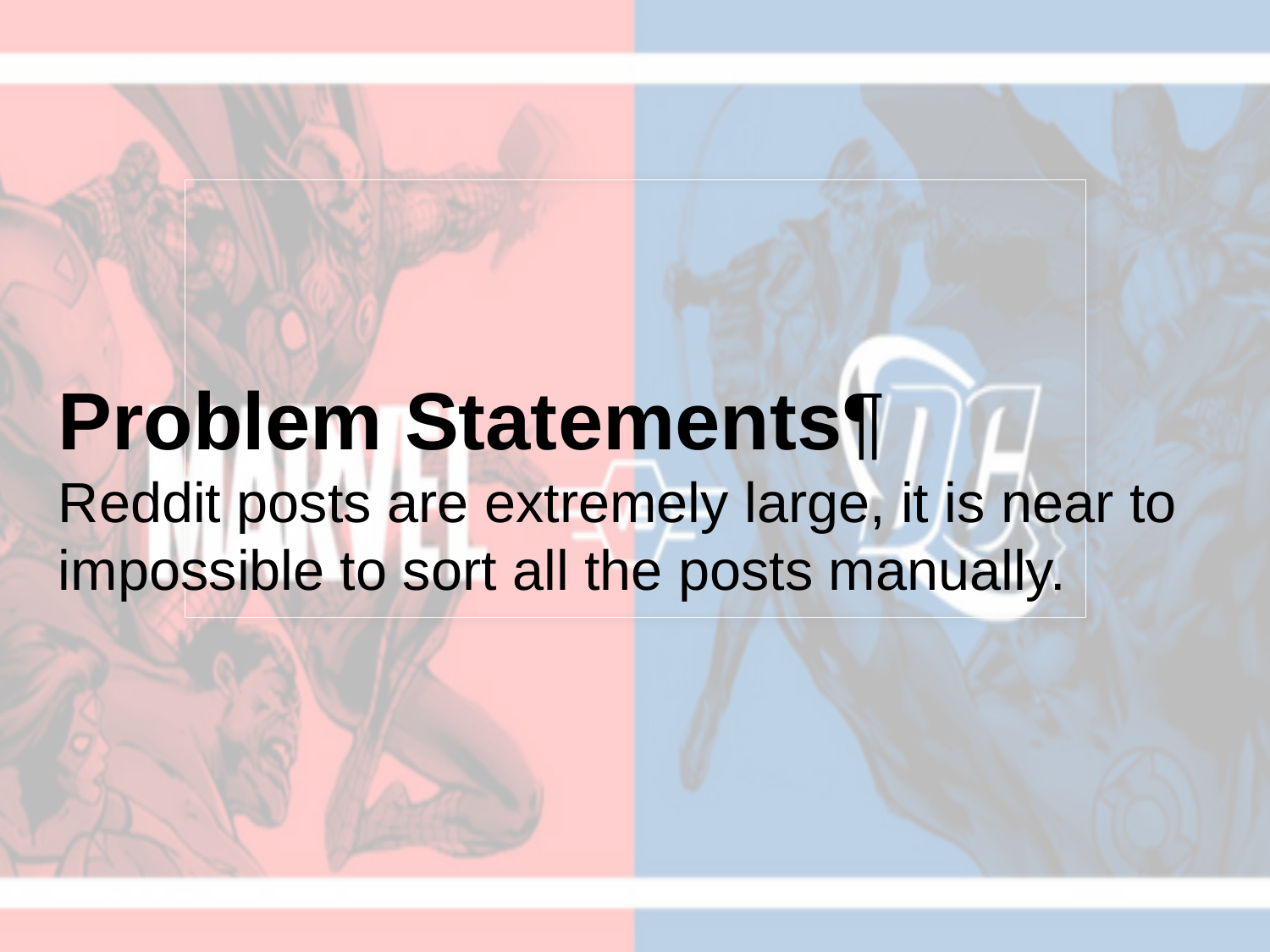

# Problem Statements¶ Reddit posts are extremely large, it is near to impossible to sort all the posts manually.